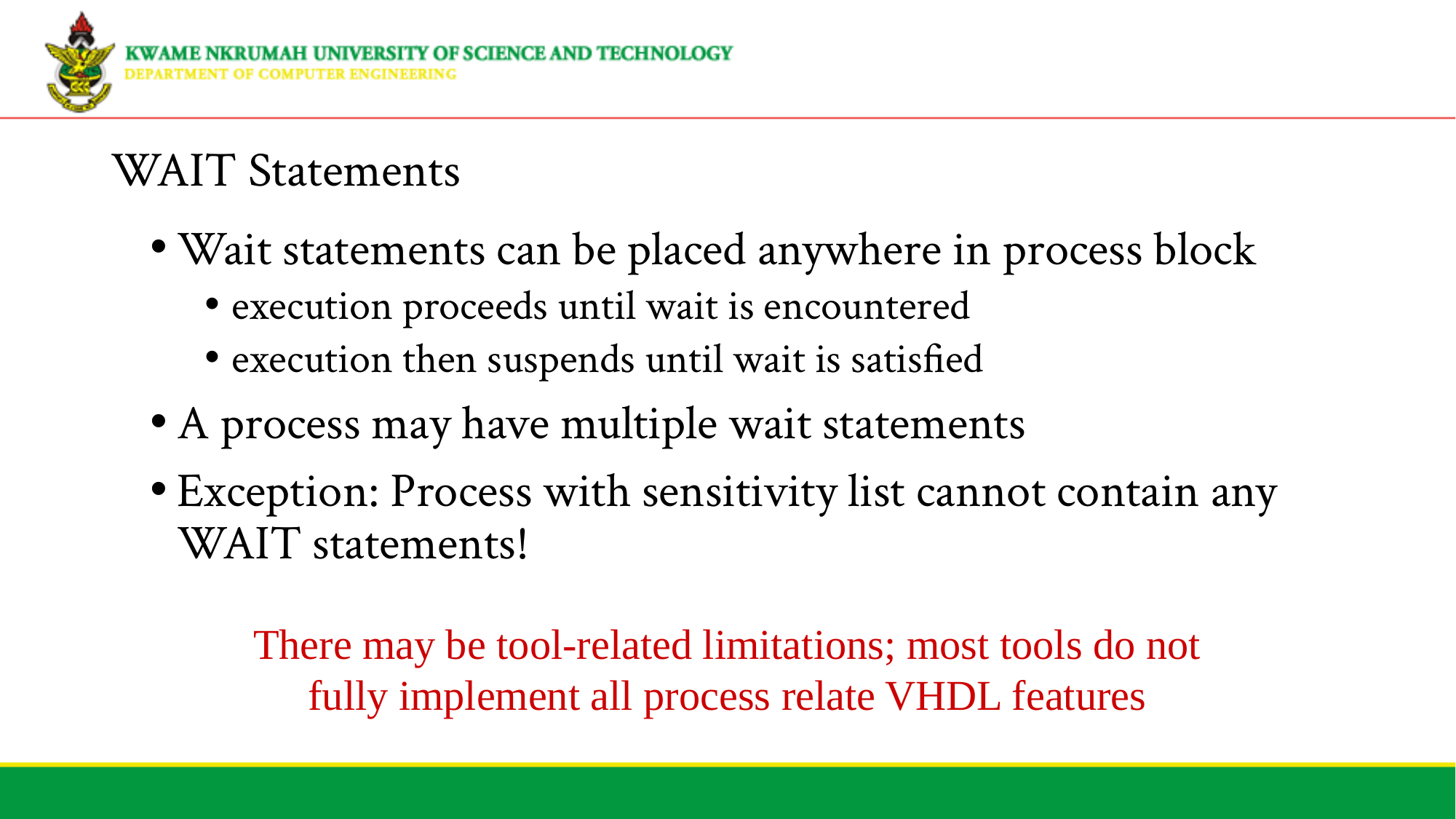

# WAIT Statements
Wait statements can be placed anywhere in process block
execution proceeds until wait is encountered
execution then suspends until wait is satisfied
A process may have multiple wait statements
Exception: Process with sensitivity list cannot contain any WAIT statements!
There may be tool-related limitations; most tools do not
fully implement all process relate VHDL features